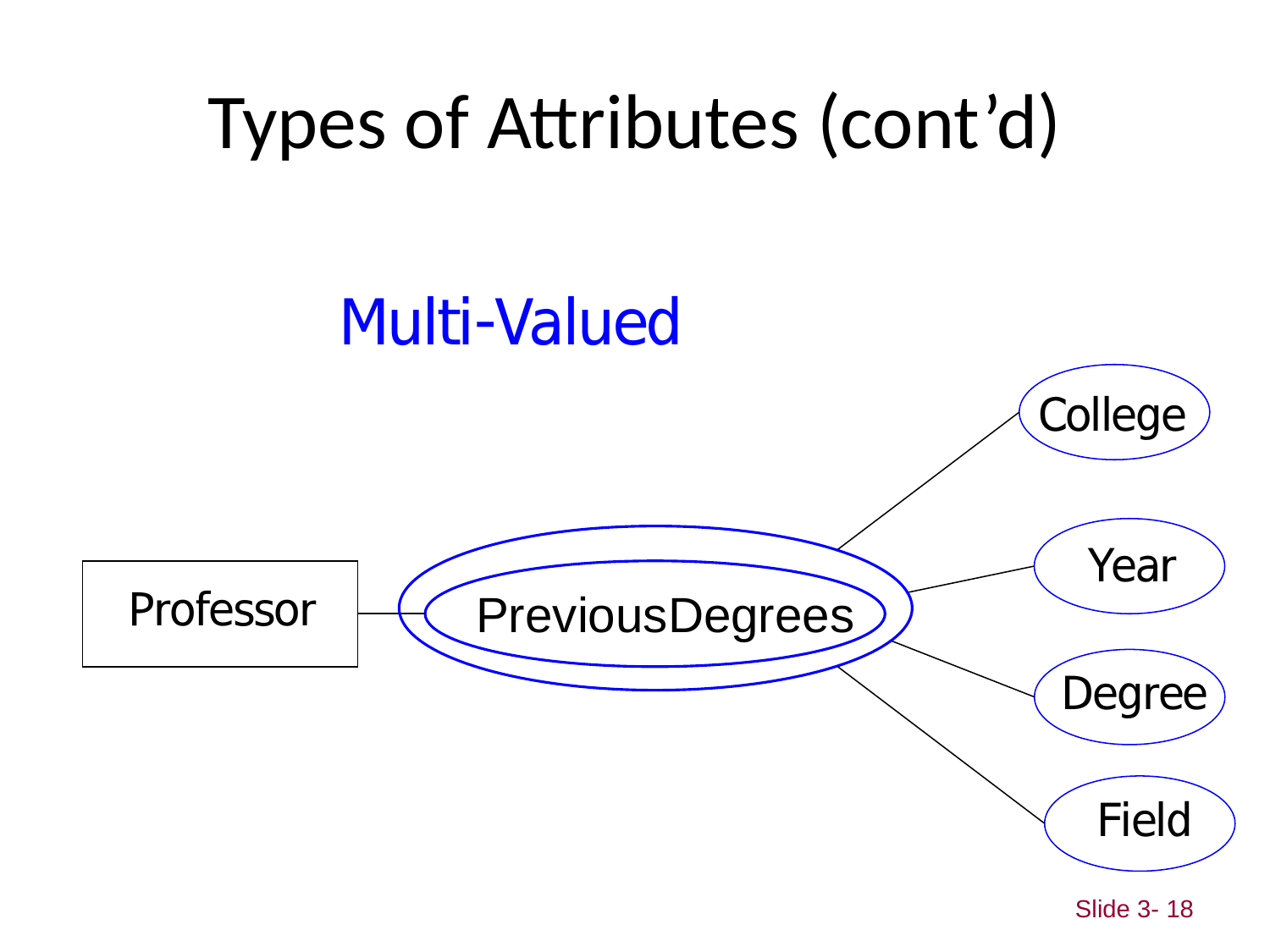

# Types of Attributes (cont’d)
Multi-Valued

College

Year

Professor
PreviousDegrees

Degree

Field
Slide 3- 18